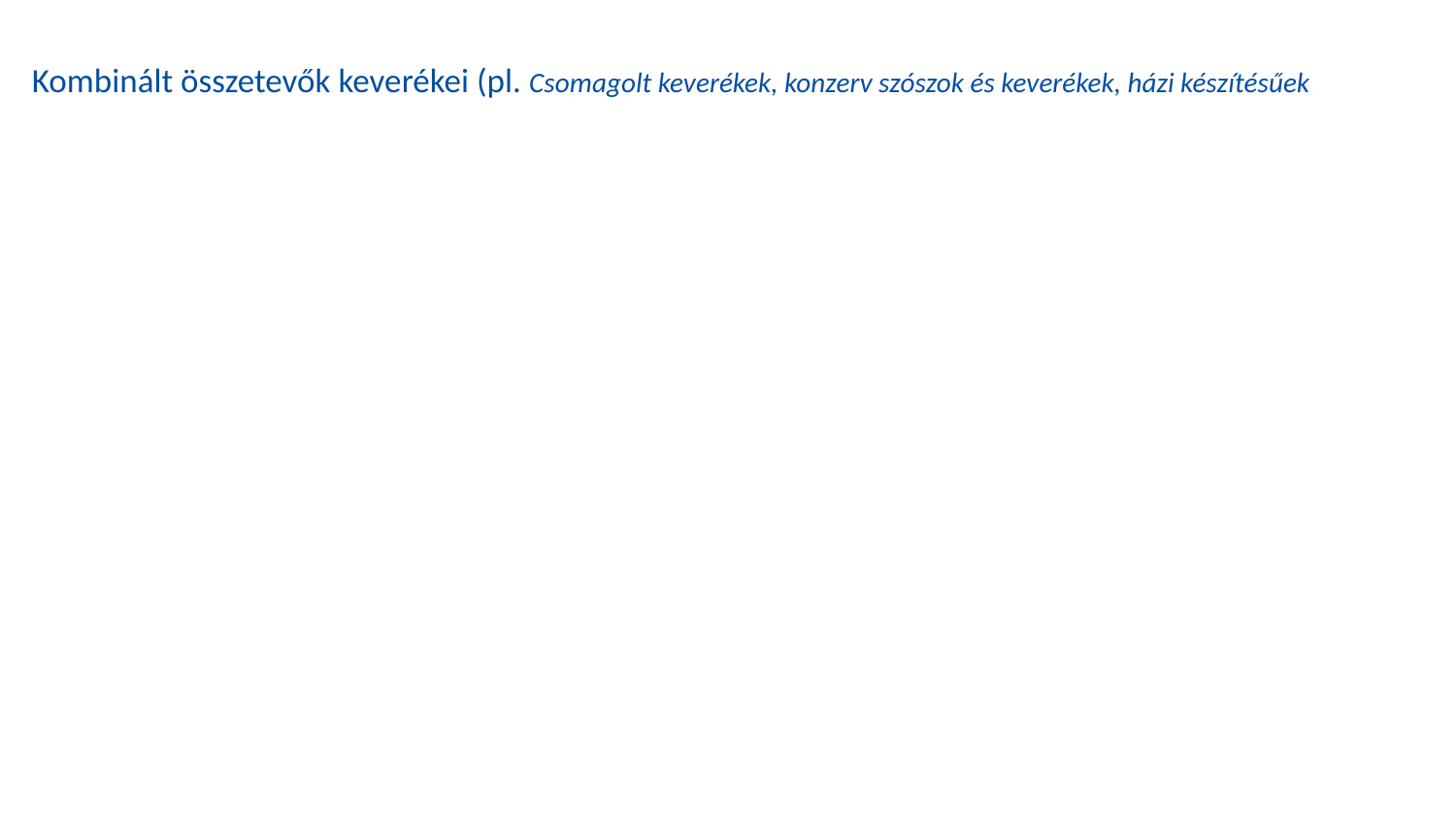

# Kombinált összetevők keverékei (pl. Csomagolt keverékek, konzerv szószok és keverékek, házi készítésűek